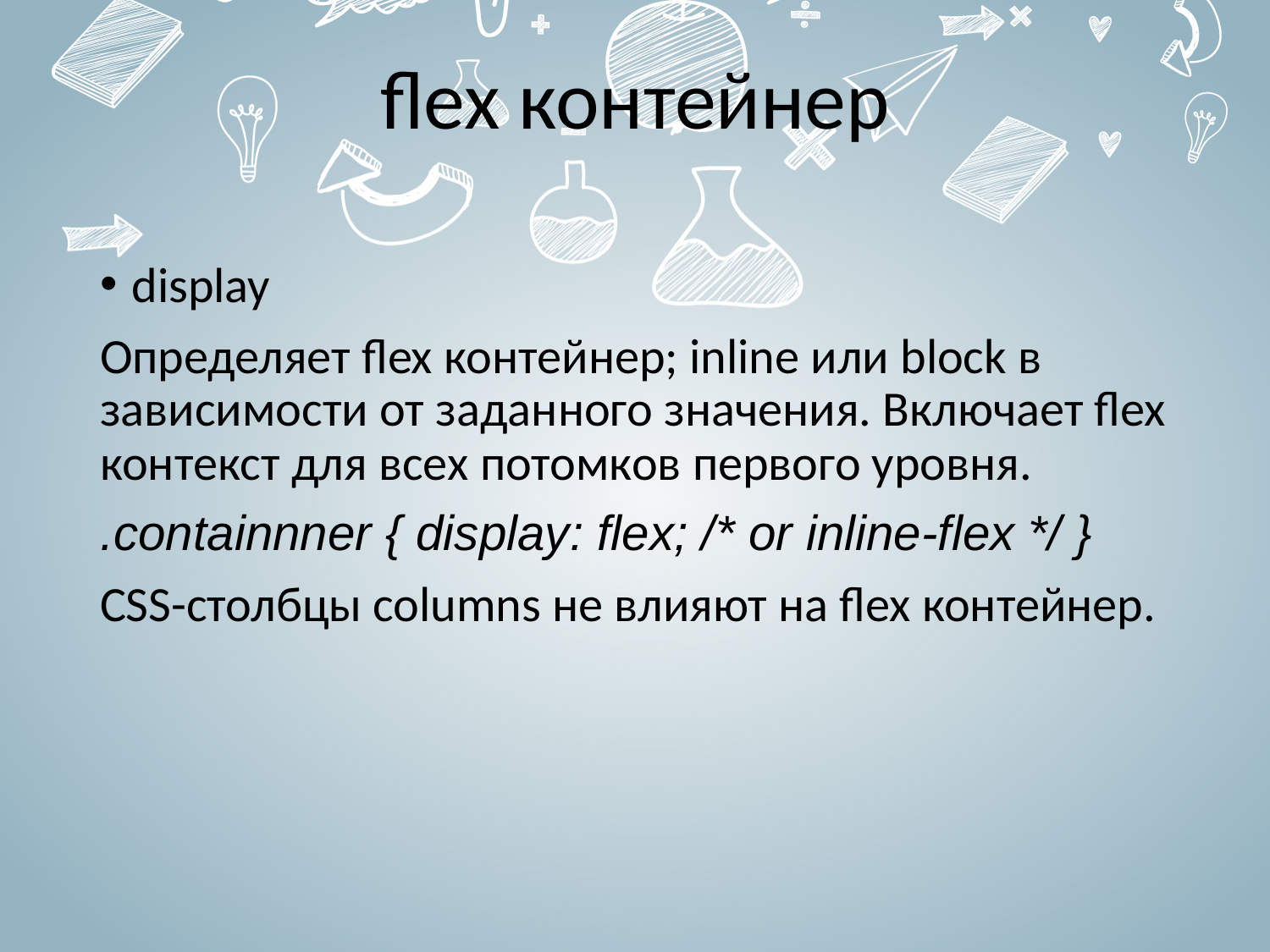

# flex контейнер
display
Определяет flex контейнер; inline или block в зависимости от заданного значения. Включает flex контекст для всех потомков первого уровня.
.containnner { display: flex; /* or inline-flex */ }
CSS-столбцы columns не влияют на flex контейнер.